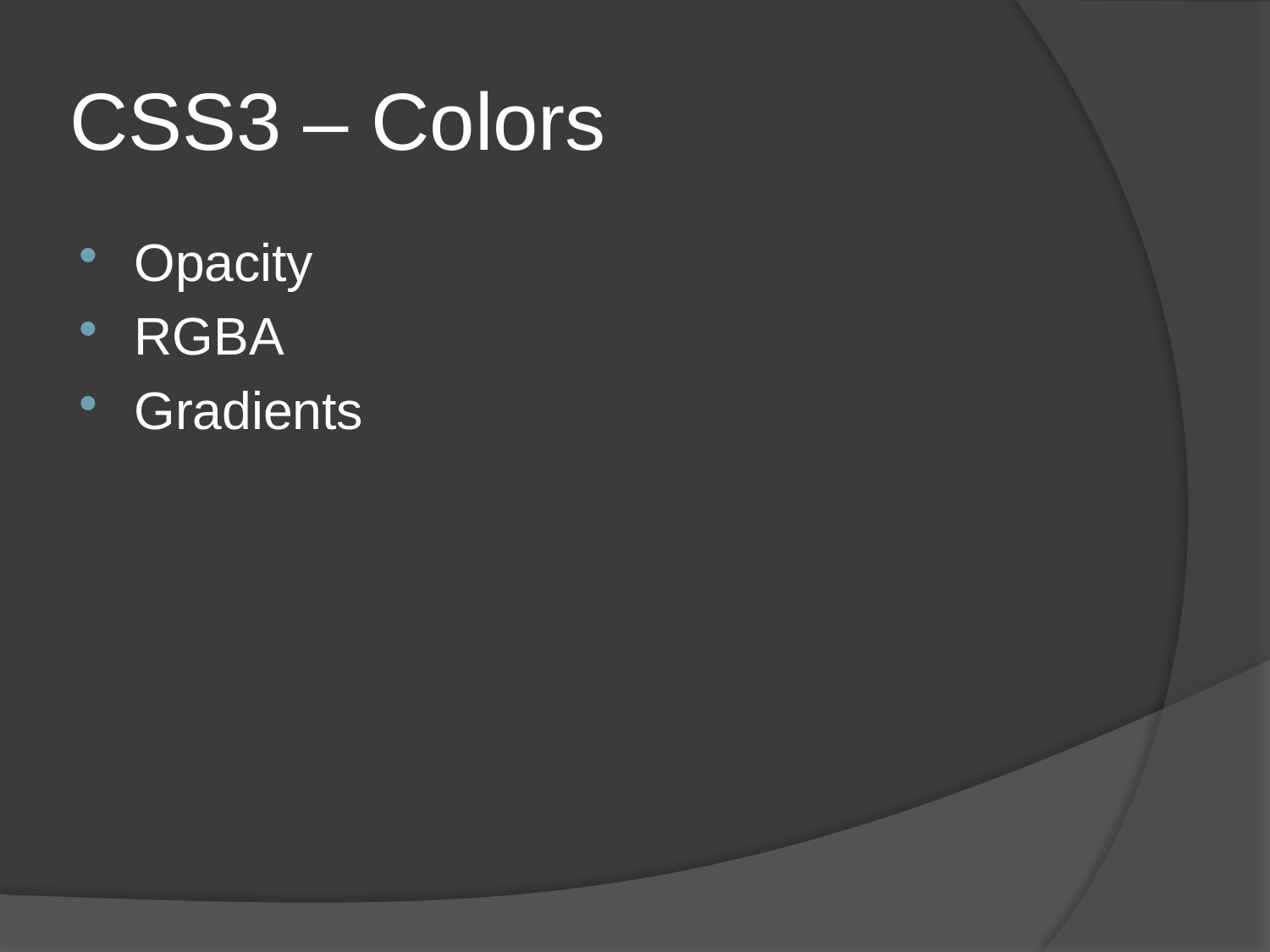

# CSS3 – Colors
Opacity
RGBA
Gradients